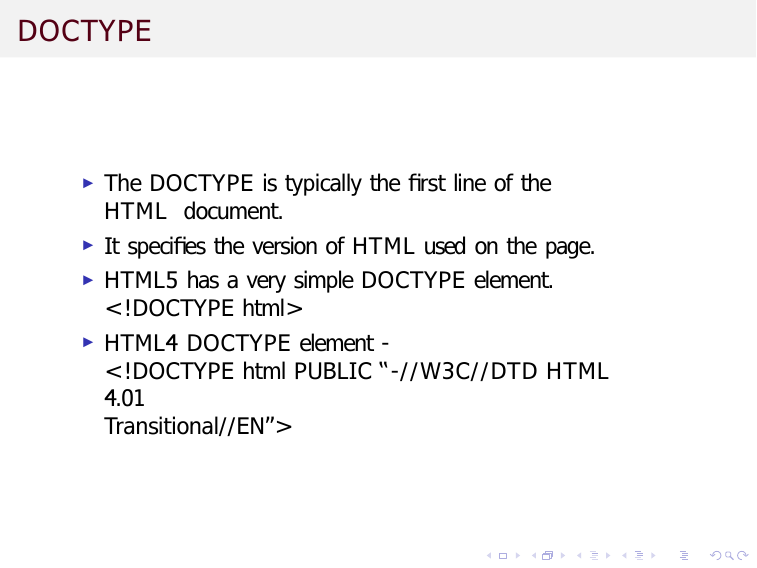

# DOCTYPE
The DOCTYPE is typically the first line of the HTML  document.
It specifies the version of HTML used on the page.
HTML5 has a very simple DOCTYPE element.
<!DOCTYPE html>
HTML4 DOCTYPE element -
<!DOCTYPE html PUBLIC “-//W3C//DTD HTML 4.01
Transitional//EN”>